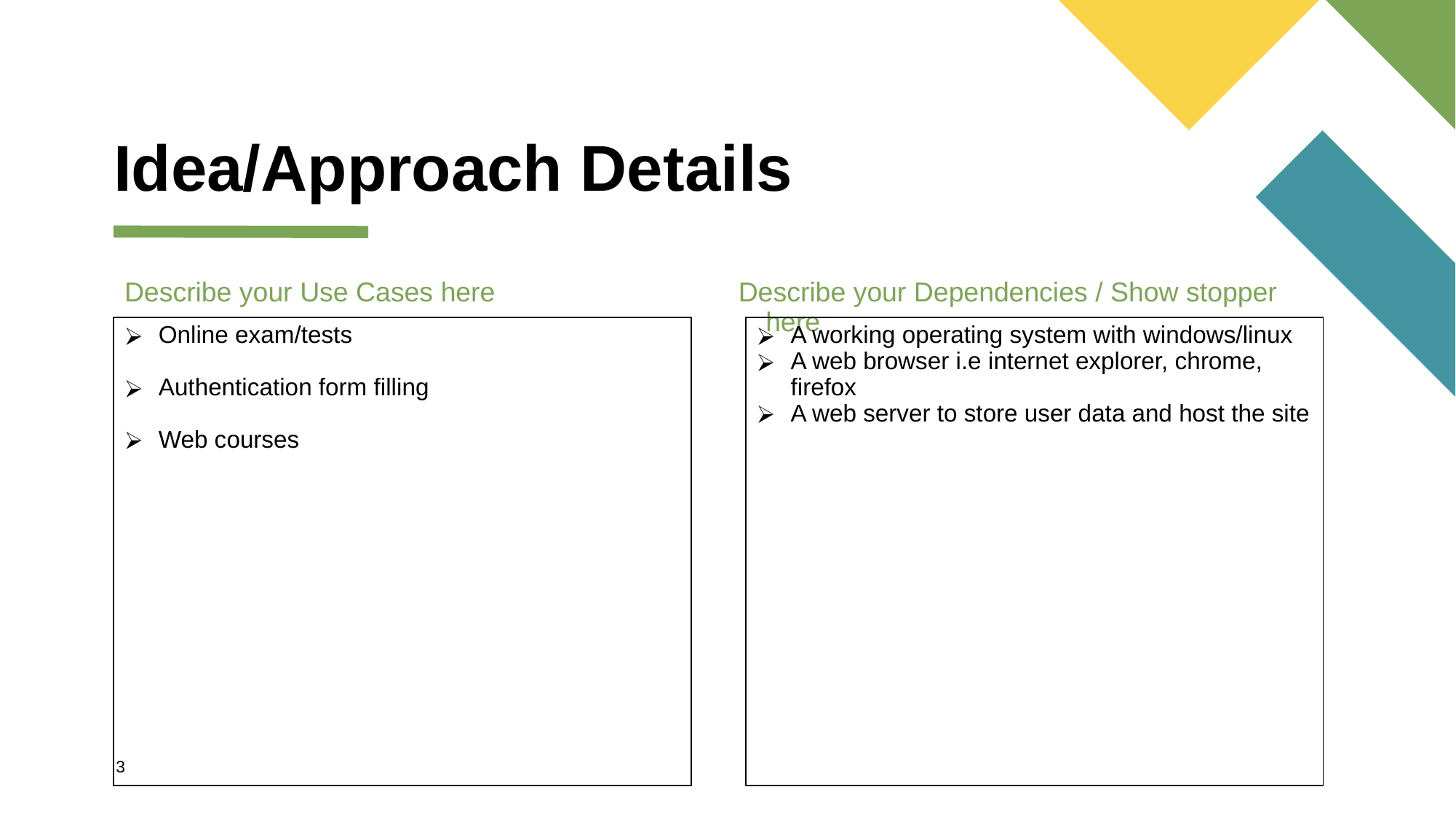

# Idea/Approach Details
Describe your Use Cases here
Describe your Dependencies / Show stopper here
Online exam/tests

Authentication form filling

Web courses
A working operating system with windows/linux
A web browser i.e internet explorer, chrome, firefox
A web server to store user data and host the site
3